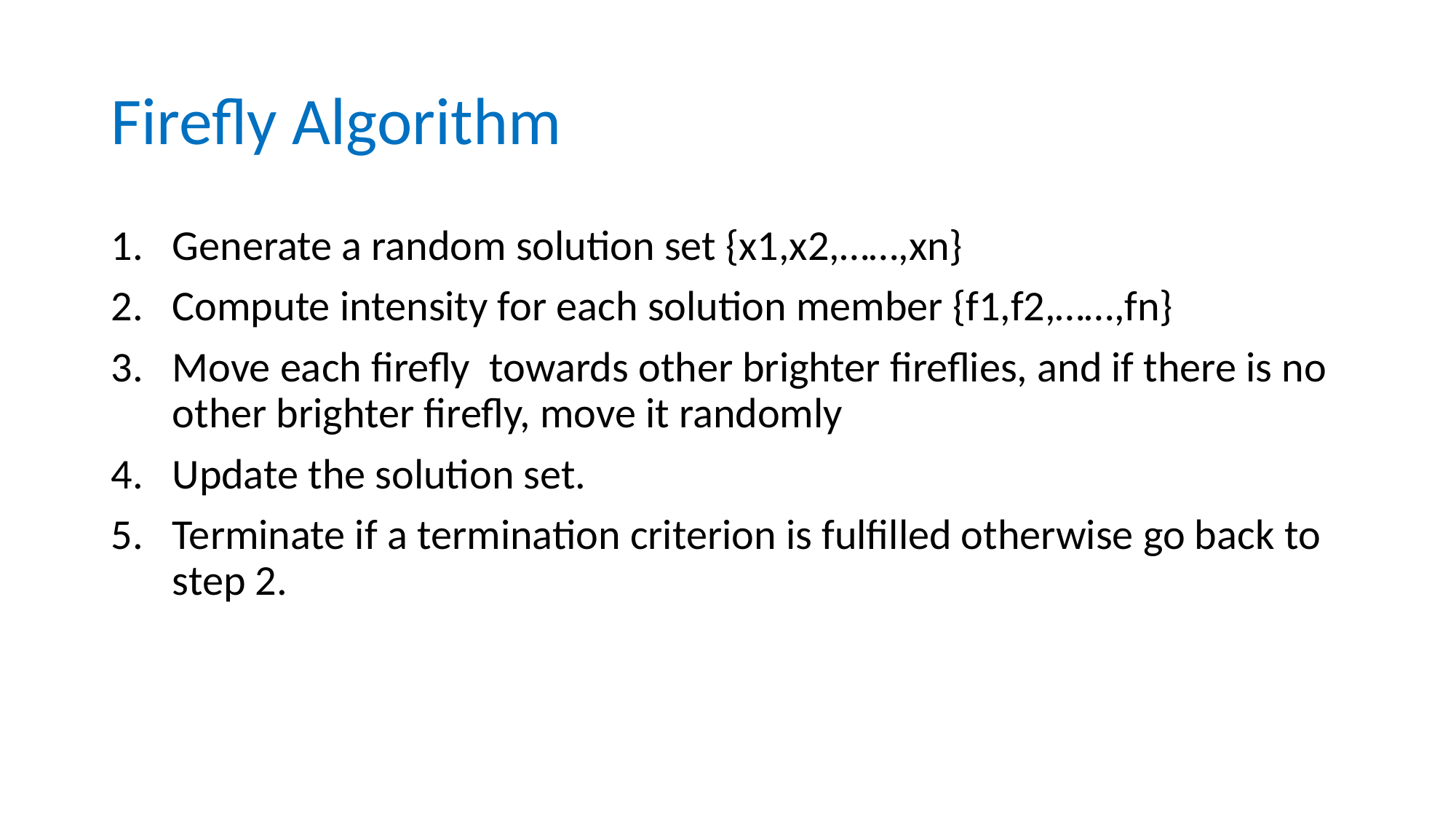

# Firefly Algorithm
Generate a random solution set {x1,x2,……,xn}
Compute intensity for each solution member {f1,f2,……,fn}
Move each firefly  towards other brighter fireflies, and if there is no other brighter firefly, move it randomly
Update the solution set.
Terminate if a termination criterion is fulfilled otherwise go back to step 2.